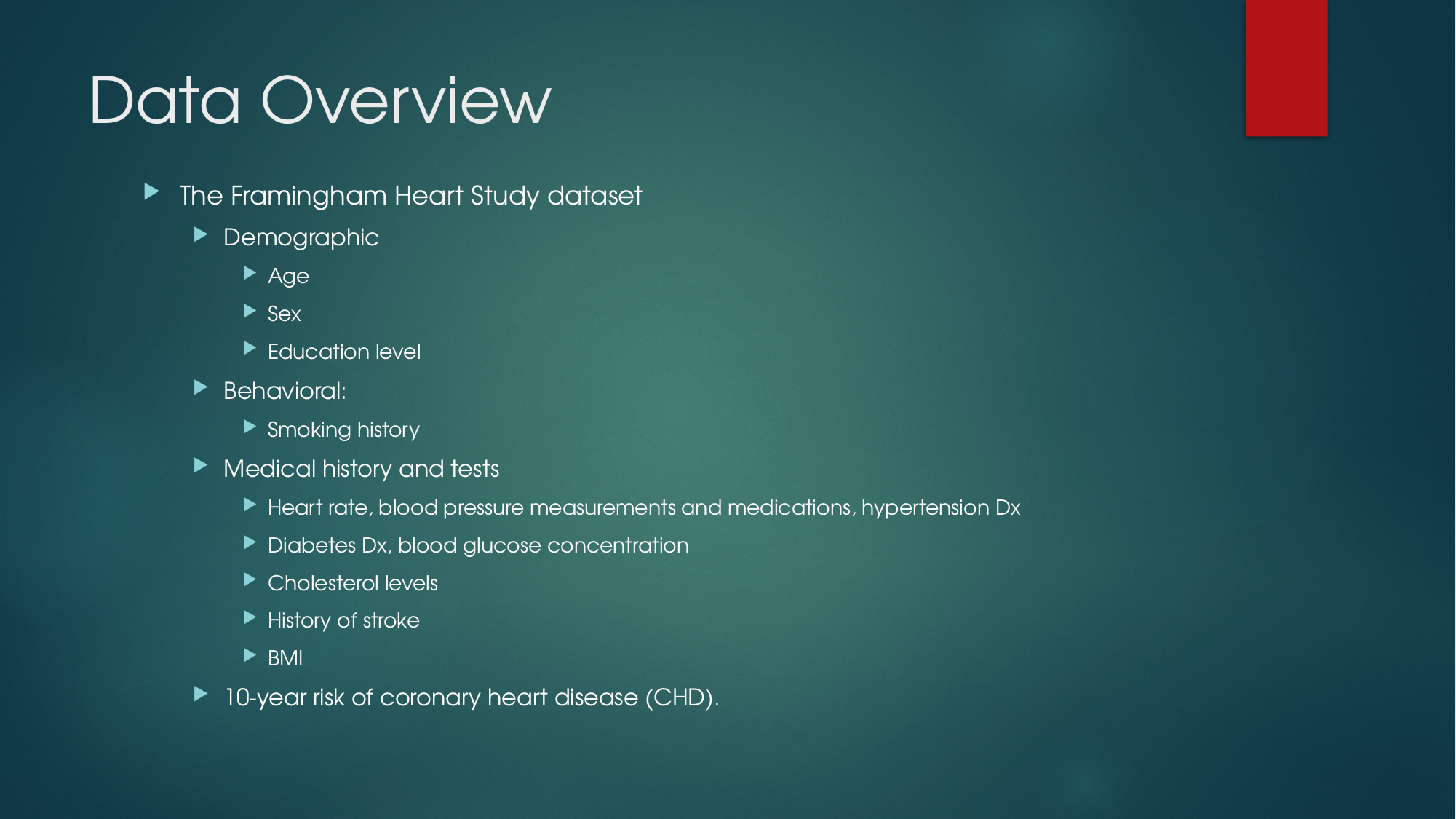

# Data Overview
The Framingham Heart Study dataset
Demographic
Age
Sex
Education level
Behavioral:
Smoking history
Medical history and tests
Heart rate, blood pressure measurements and medications, hypertension Dx
Diabetes Dx, blood glucose concentration
Cholesterol levels
History of stroke
BMI
10-year risk of coronary heart disease (CHD).